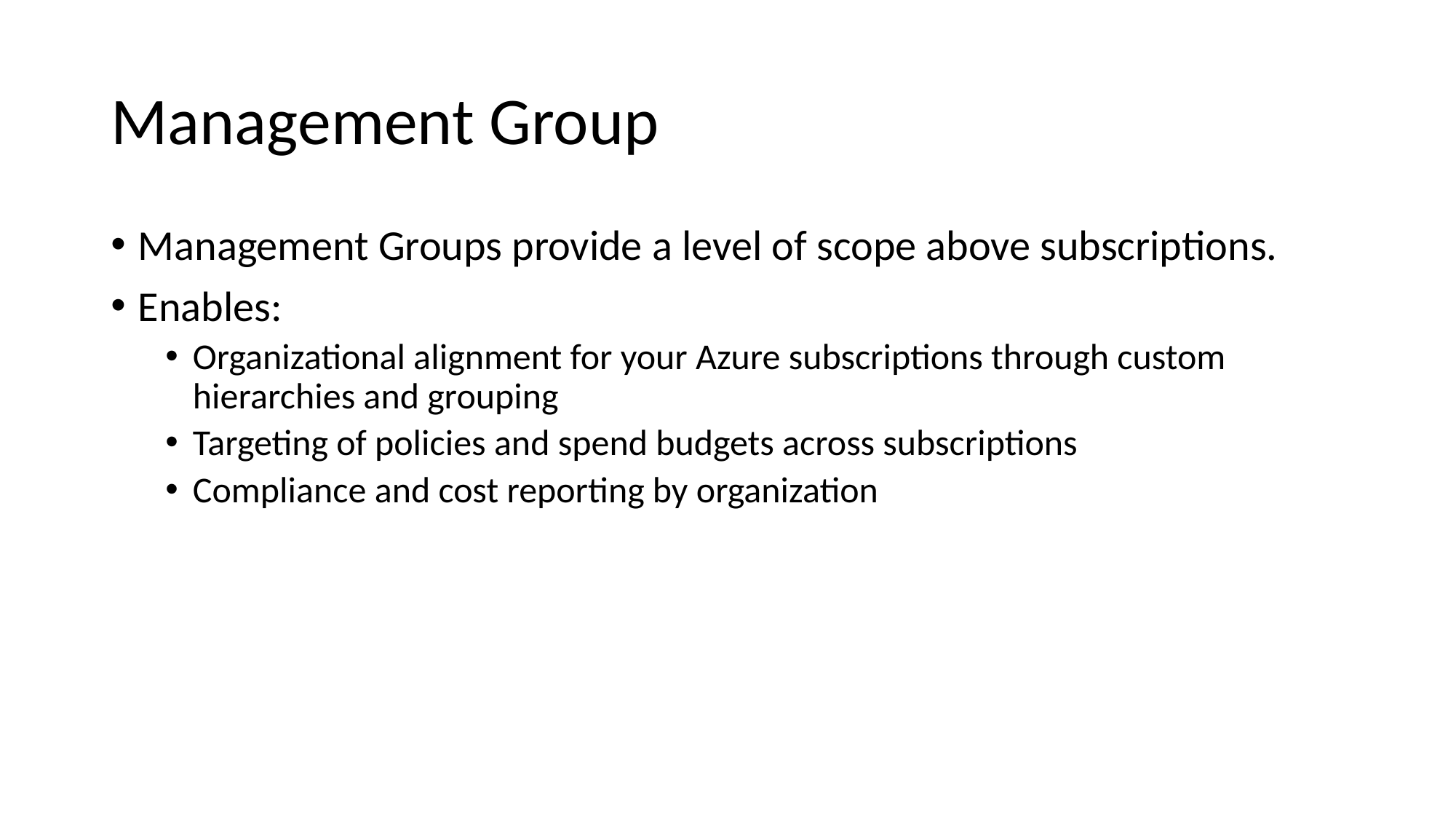

# Management Group
Management Groups provide a level of scope above subscriptions.
Enables:
Organizational alignment for your Azure subscriptions through custom hierarchies and grouping
Targeting of policies and spend budgets across subscriptions
Compliance and cost reporting by organization